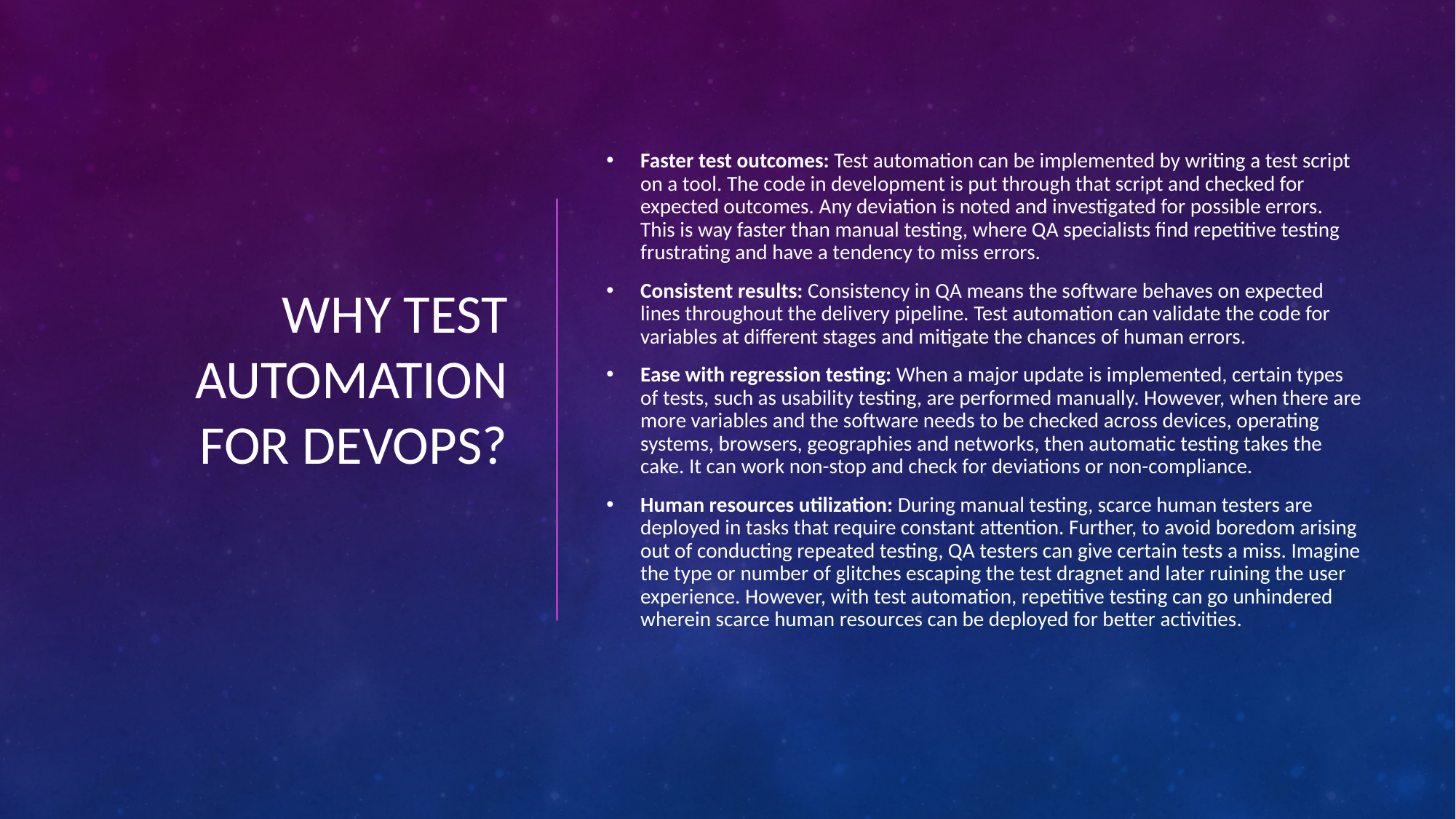

# Why Test Automation for DevOps?
Faster test outcomes: Test automation can be implemented by writing a test script on a tool. The code in development is put through that script and checked for expected outcomes. Any deviation is noted and investigated for possible errors. This is way faster than manual testing, where QA specialists find repetitive testing frustrating and have a tendency to miss errors.
Consistent results: Consistency in QA means the software behaves on expected lines throughout the delivery pipeline. Test automation can validate the code for variables at different stages and mitigate the chances of human errors.
Ease with regression testing: When a major update is implemented, certain types of tests, such as usability testing, are performed manually. However, when there are more variables and the software needs to be checked across devices, operating systems, browsers, geographies and networks, then automatic testing takes the cake. It can work non-stop and check for deviations or non-compliance.
Human resources utilization: During manual testing, scarce human testers are deployed in tasks that require constant attention. Further, to avoid boredom arising out of conducting repeated testing, QA testers can give certain tests a miss. Imagine the type or number of glitches escaping the test dragnet and later ruining the user experience. However, with test automation, repetitive testing can go unhindered wherein scarce human resources can be deployed for better activities.